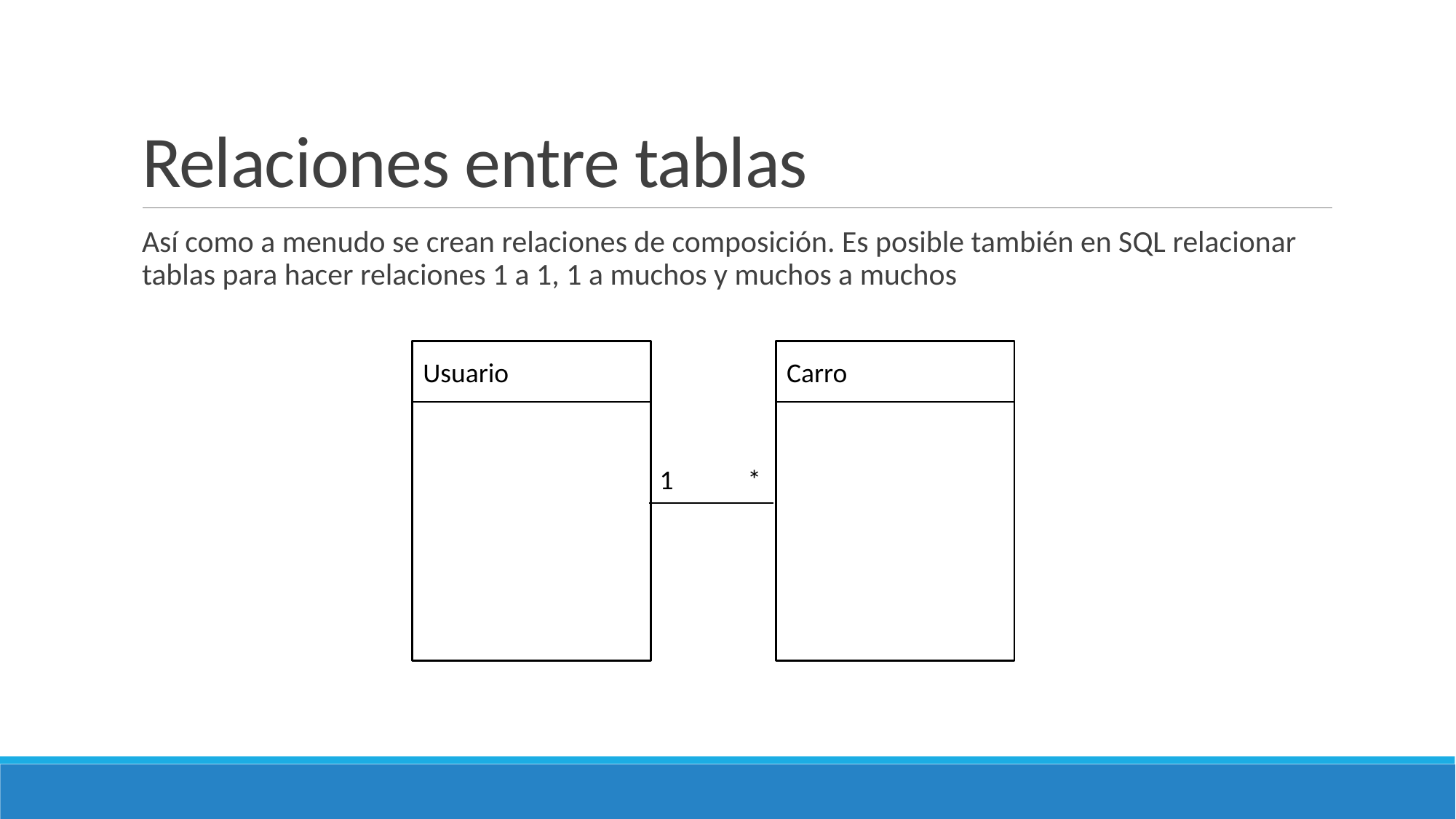

# Relaciones entre tablas
Así como a menudo se crean relaciones de composición. Es posible también en SQL relacionar tablas para hacer relaciones 1 a 1, 1 a muchos y muchos a muchos

Carro
Usuario

1            *